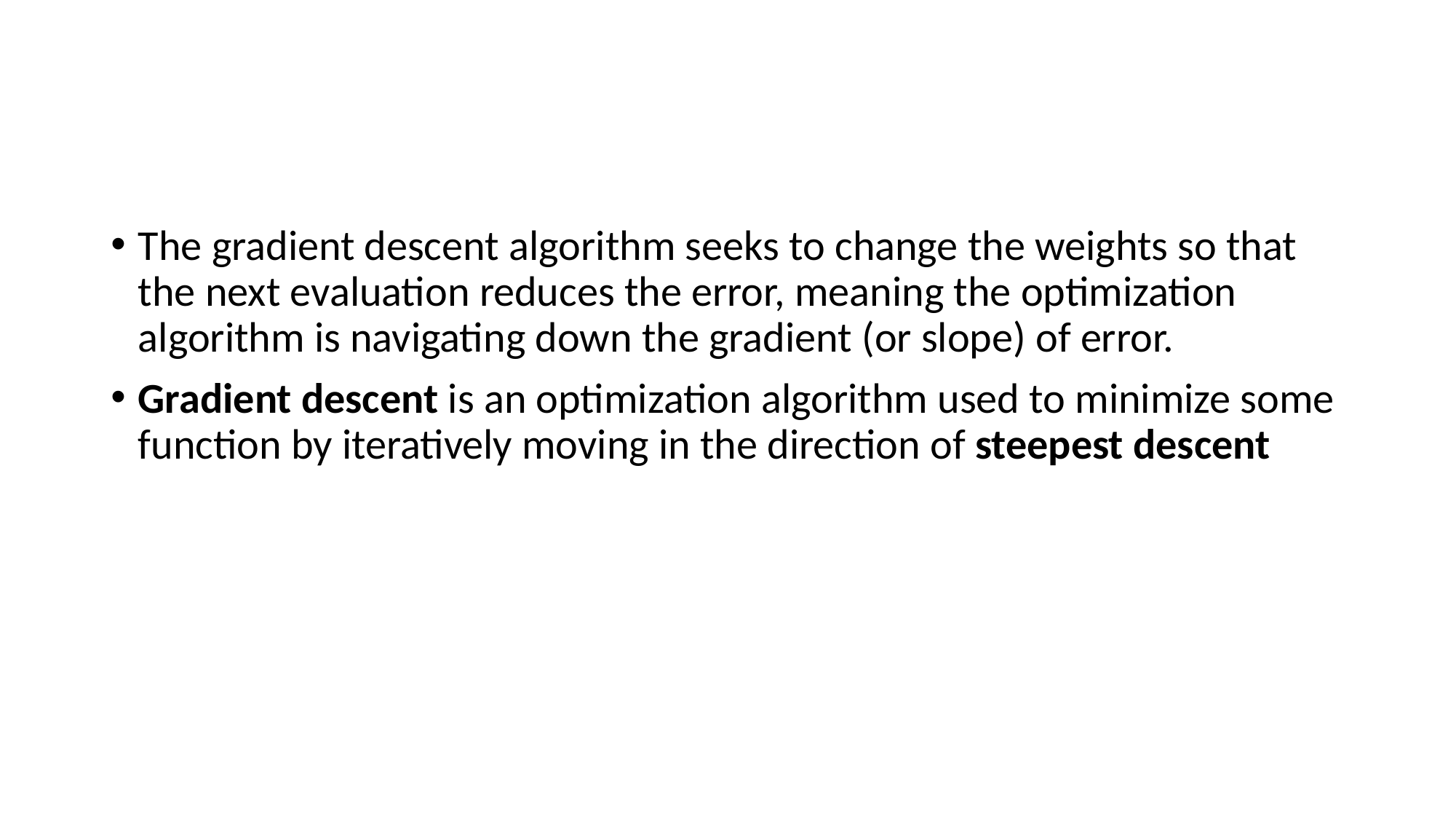

#
The gradient descent algorithm seeks to change the weights so that the next evaluation reduces the error, meaning the optimization algorithm is navigating down the gradient (or slope) of error.
Gradient descent is an optimization algorithm used to minimize some function by iteratively moving in the direction of steepest descent